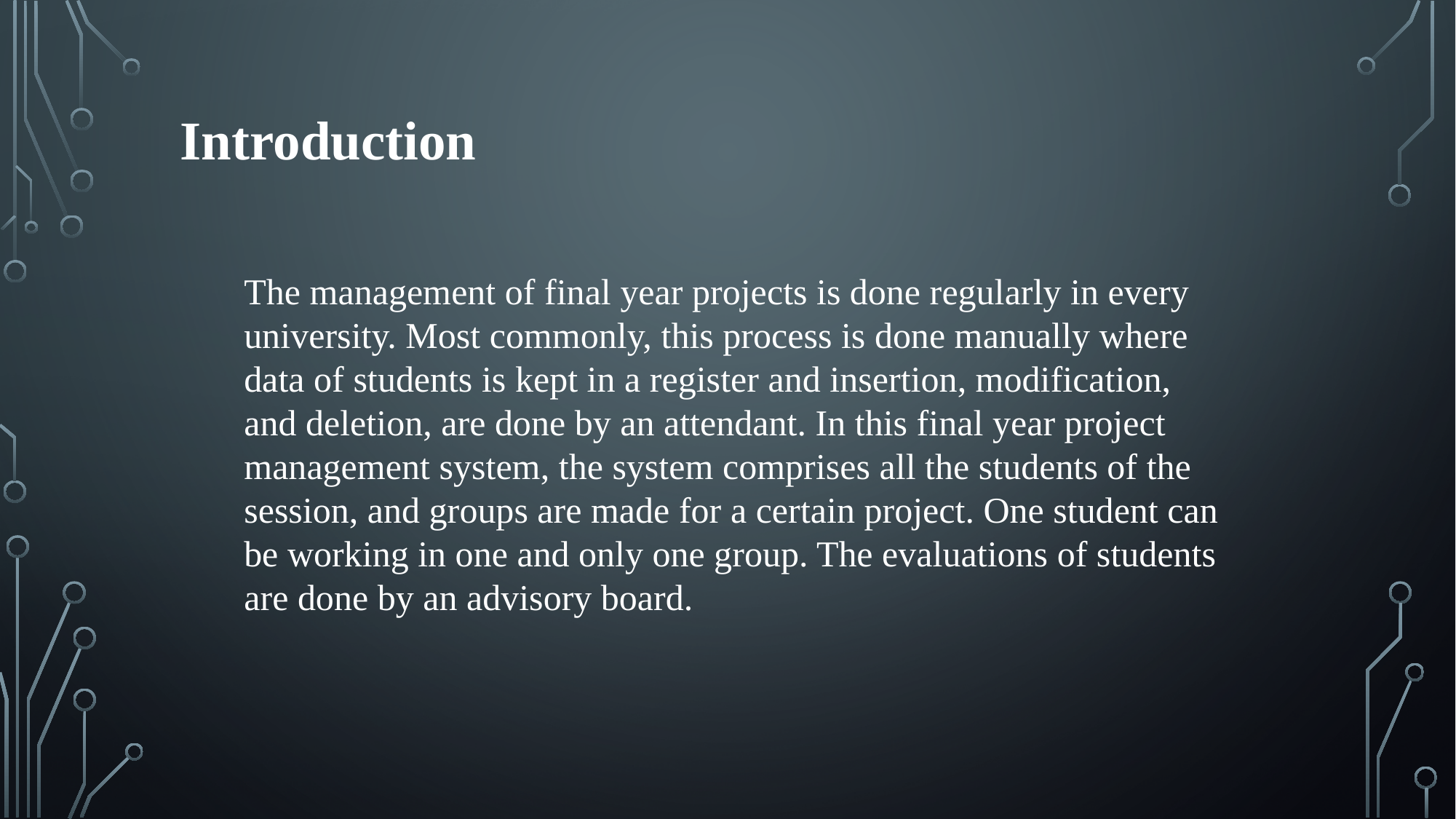

Introduction
The management of final year projects is done regularly in every university. Most commonly, this process is done manually where data of students is kept in a register and insertion, modification, and deletion, are done by an attendant. In this final year project management system, the system comprises all the students of the session, and groups are made for a certain project. One student can be working in one and only one group. The evaluations of students are done by an advisory board.